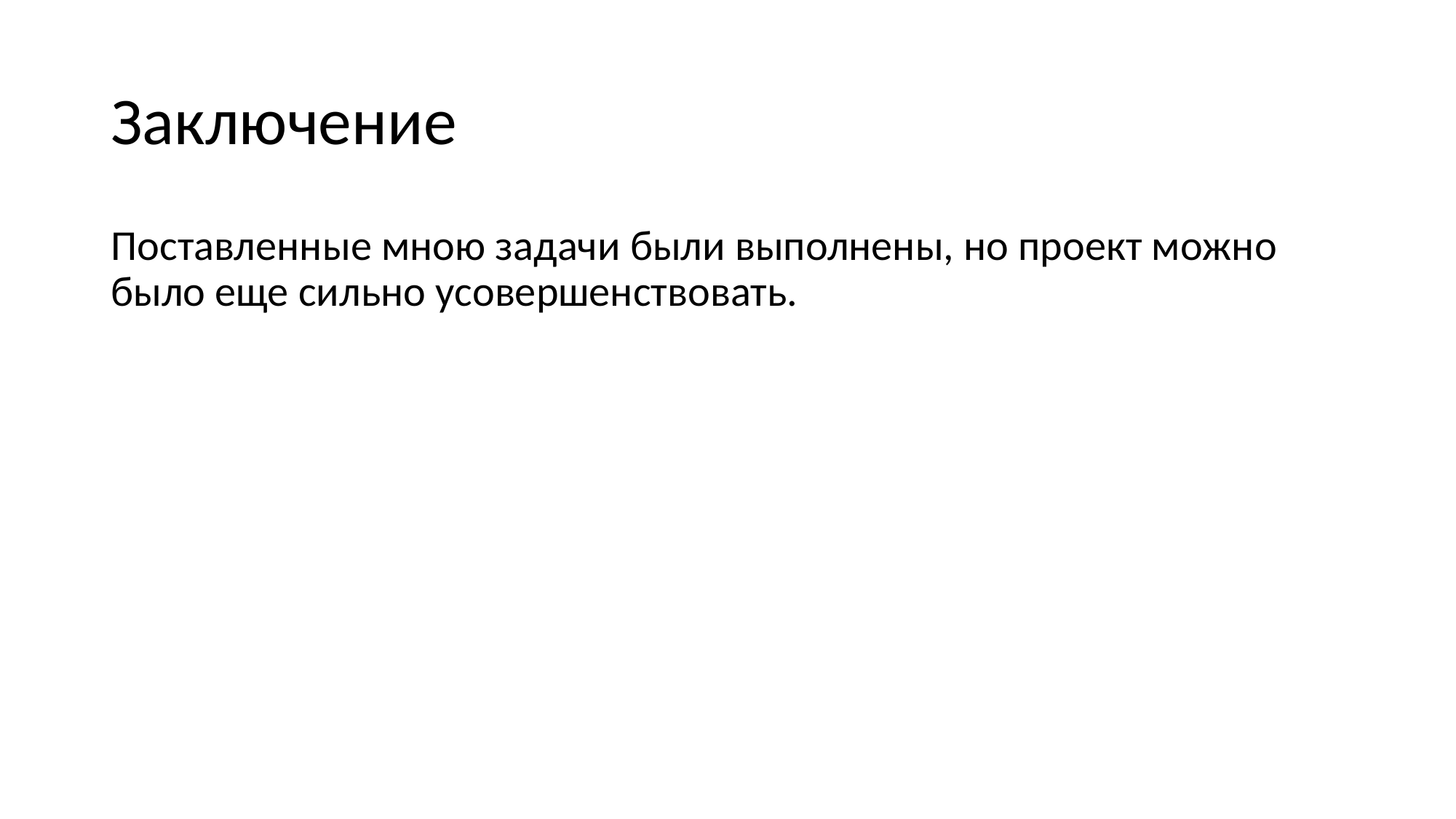

# Заключение
Поставленные мною задачи были выполнены, но проект можно было еще сильно усовершенствовать.